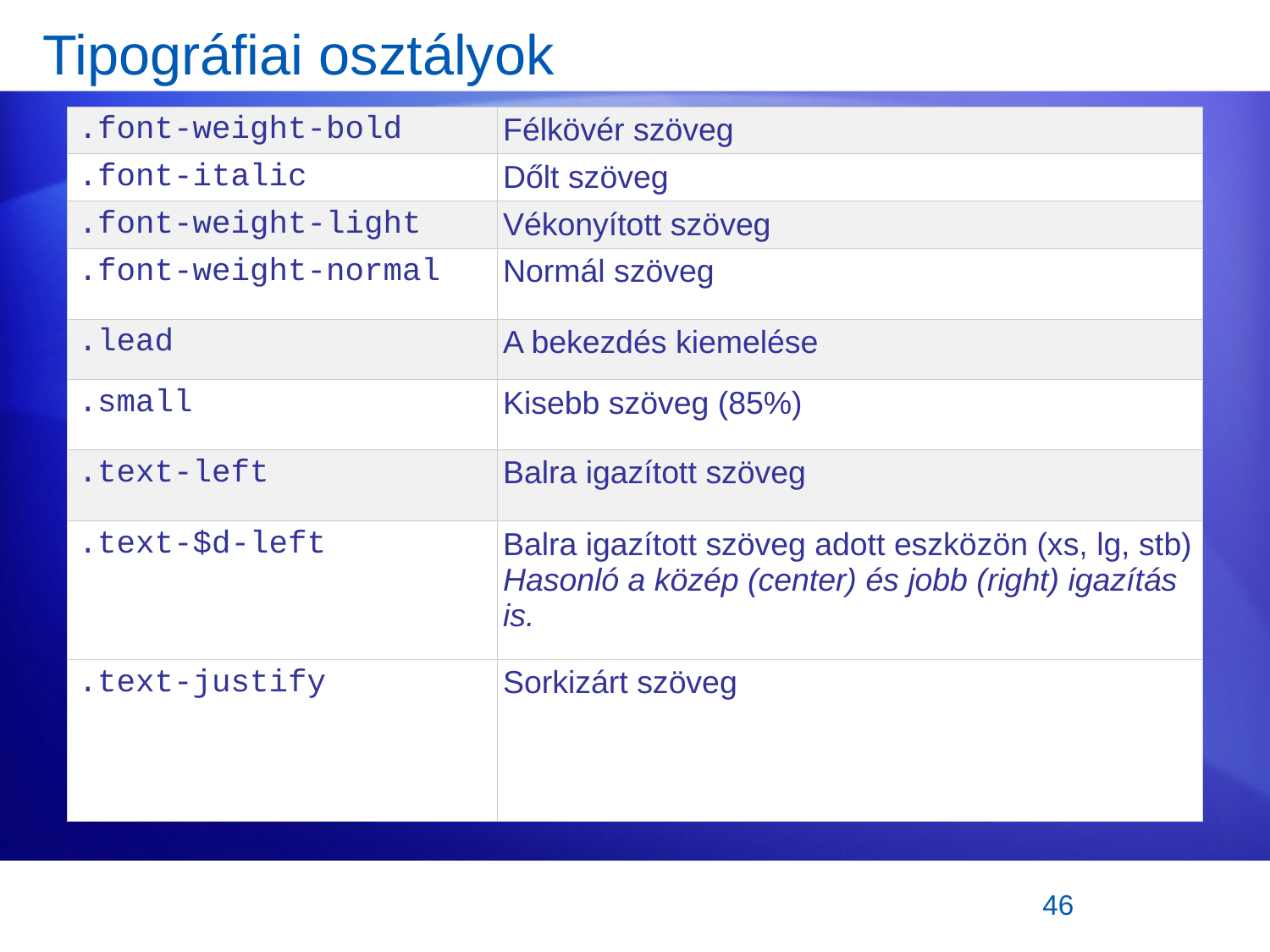

# Tipográfiai osztályok
| .font-weight-bold | Félkövér szöveg |
| --- | --- |
| .font-italic | Dőlt szöveg |
| .font-weight-light | Vékonyított szöveg |
| .font-weight-normal | Normál szöveg |
| .lead | A bekezdés kiemelése |
| .small | Kisebb szöveg (85%) |
| .text-left | Balra igazított szöveg |
| .text-$d-left | Balra igazított szöveg adott eszközön (xs, lg, stb) Hasonló a közép (center) és jobb (right) igazítás is. |
| .text-justify | Sorkizárt szöveg |
46
https://www.w3schools.com/bootstrap4/bootstrap_typography.asp